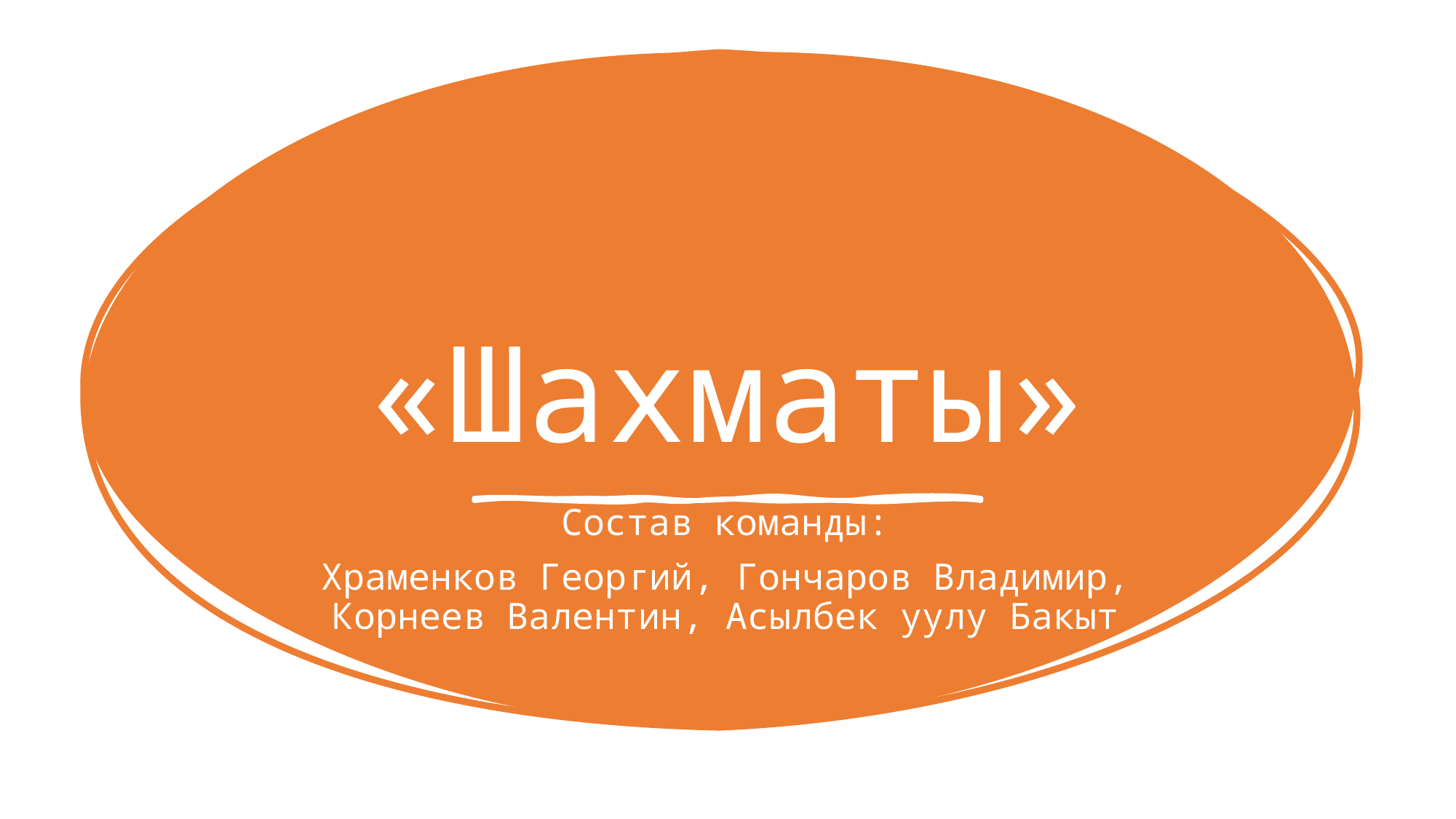

# «Шахматы»
Состав команды:
Храменков Георгий, Гончаров Владимир, Корнеев Валентин, Асылбек уулу Бакыт